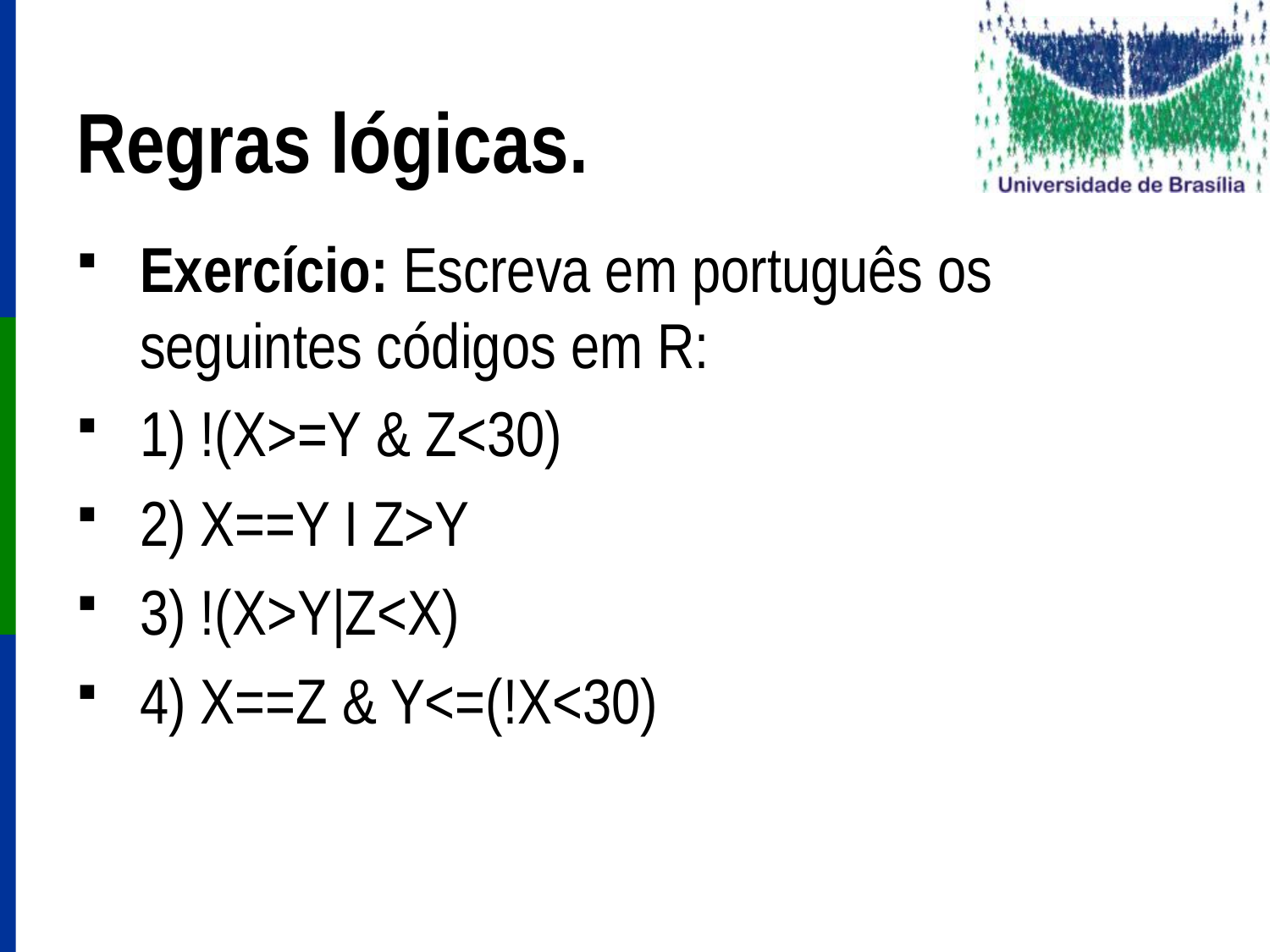

# Regras lógicas.
Exercício: Escreva em português os seguintes códigos em R:
1) !(X>=Y & Z<30)
2) X==Y I Z>Y
3) !(X>Y|Z<X)
4) X==Z & Y<=(!X<30)